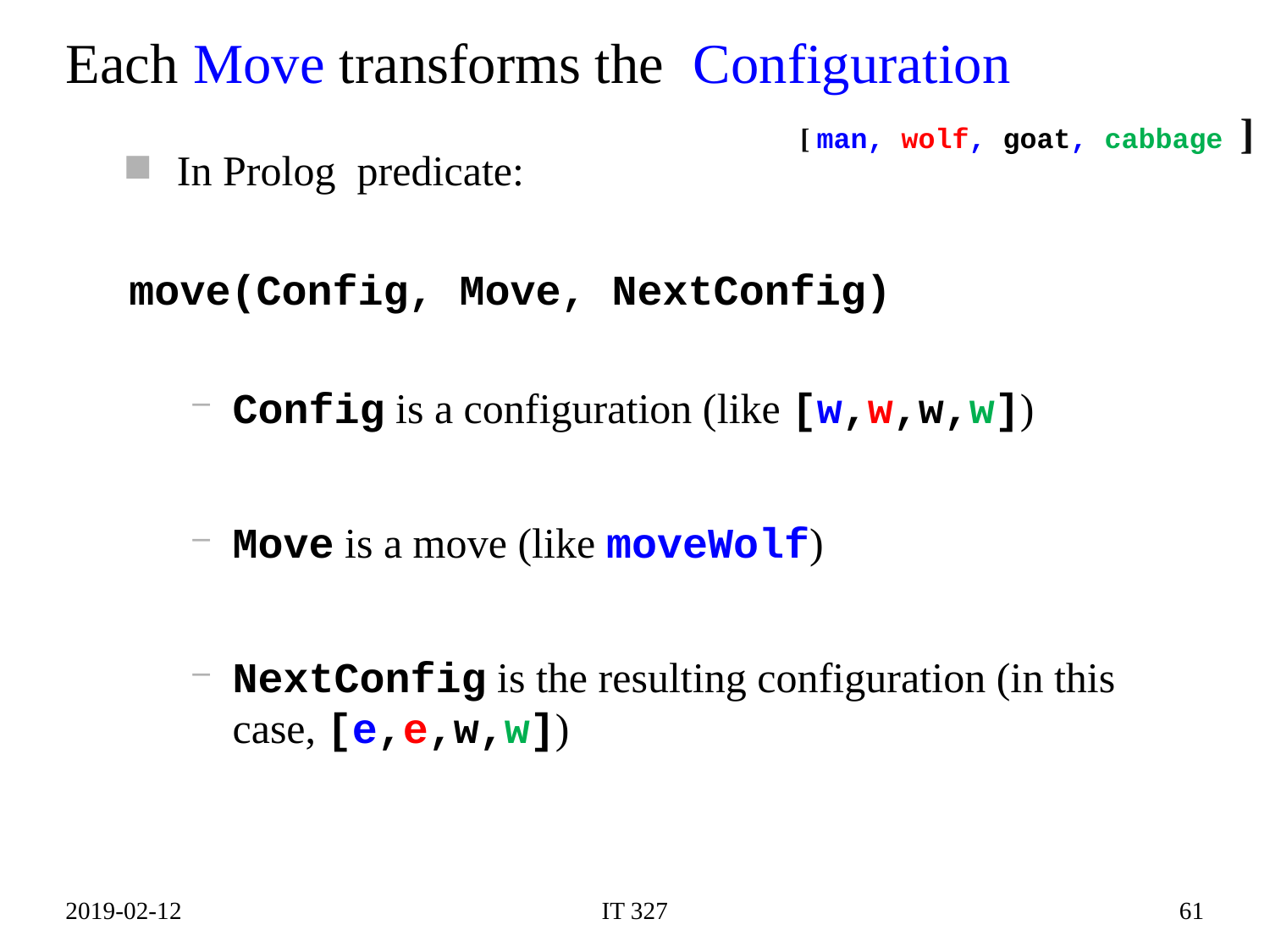

# Each Move transforms the  Configuration
[ man, wolf, goat, cabbage ]
In Prolog  predicate:

move(Config, Move, NextConfig)

Config is a configuration (like [w,w,w,w])

Move is a move (like moveWolf)

NextConfig is the resulting configuration (in this case, [e,e,w,w])
2019-02-12
IT 327
61